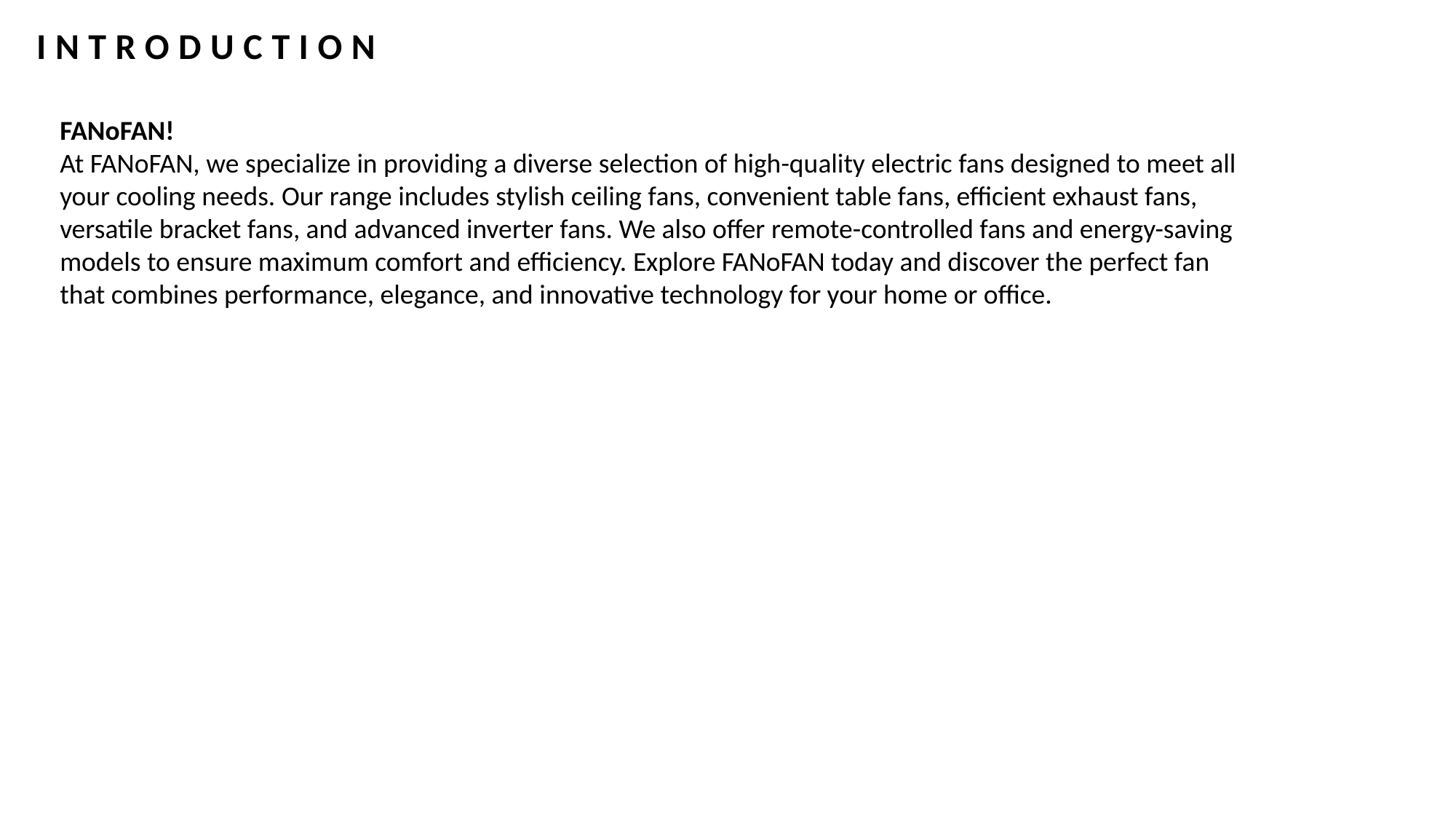

INTRODUCTION
FANoFAN!
At FANoFAN, we specialize in providing a diverse selection of high-quality electric fans designed to meet all your cooling needs. Our range includes stylish ceiling fans, convenient table fans, efficient exhaust fans, versatile bracket fans, and advanced inverter fans. We also offer remote-controlled fans and energy-saving models to ensure maximum comfort and efficiency. Explore FANoFAN today and discover the perfect fan that combines performance, elegance, and innovative technology for your home or office.